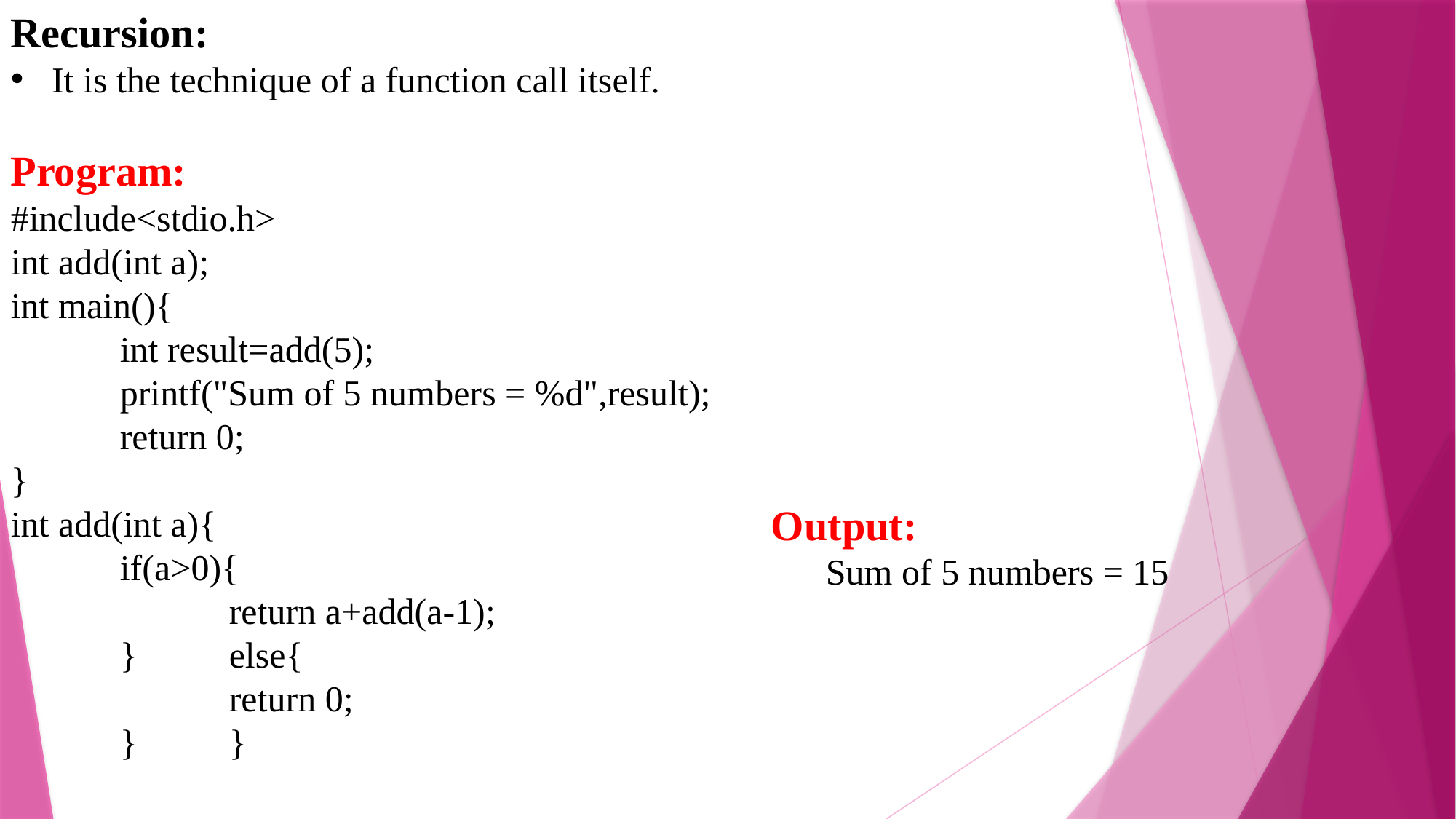

Recursion:
It is the technique of a function call itself.

Program:
#include<stdio.h>
int add(int a);
int main(){
	int result=add(5);
	printf("Sum of 5 numbers = %d",result);
	return 0;
}
int add(int a){
	if(a>0){
		return a+add(a-1);
	}	else{
		return 0;
	}	}

Output:
Sum of 5 numbers = 15